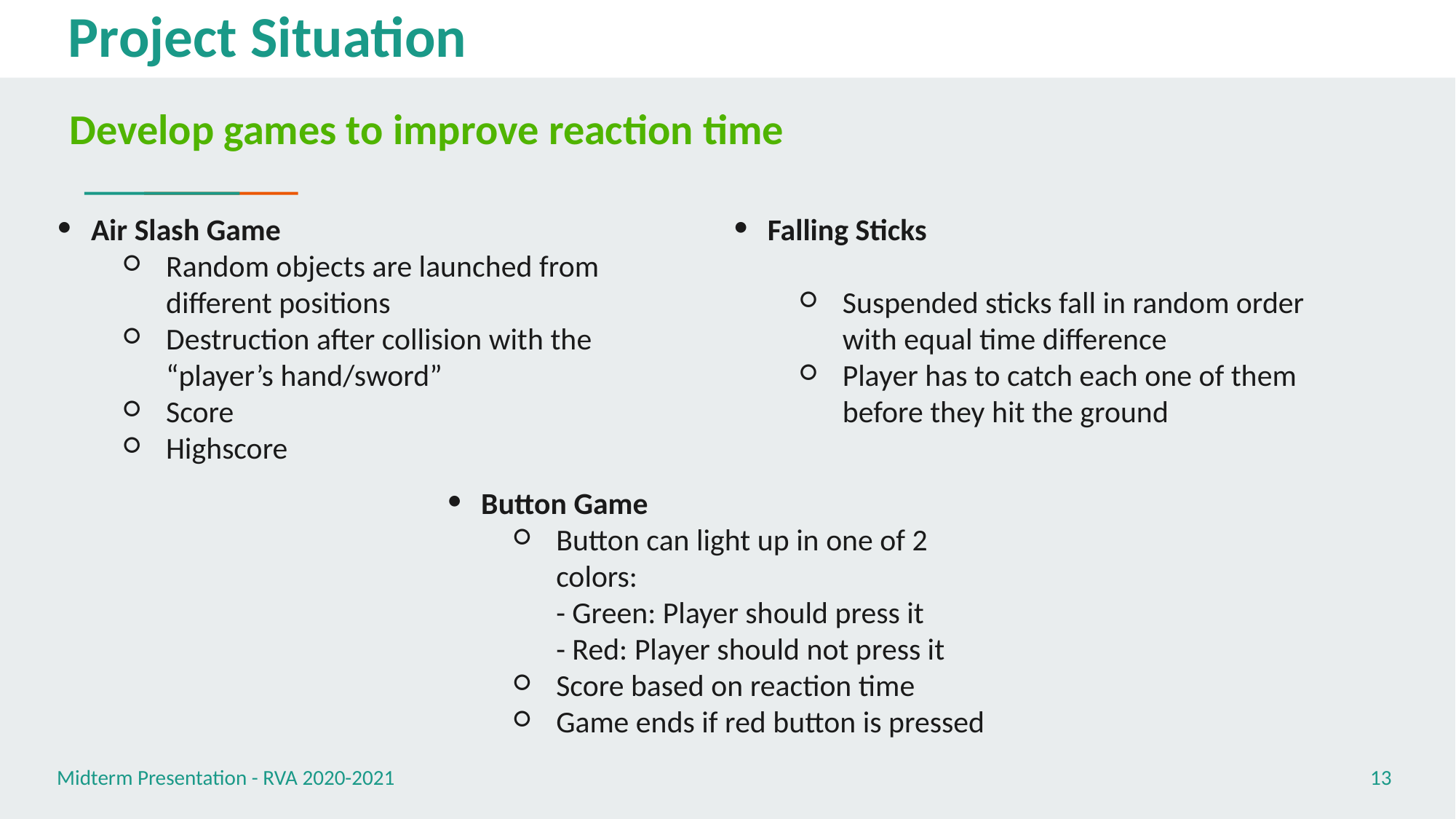

Project Situation
Develop games to improve reaction time

Air Slash Game
Random objects are launched from different positions
Destruction after collision with the “player’s hand/sword”
Score
Highscore
Falling Sticks

Suspended sticks fall in random order with equal time difference
Player has to catch each one of them before they hit the ground

Button Game
Button can light up in one of 2 colors:
- Green: Player should press it
- Red: Player should not press it
Score based on reaction time
Game ends if red button is pressed
Midterm Presentation - RVA 2020-2021
13